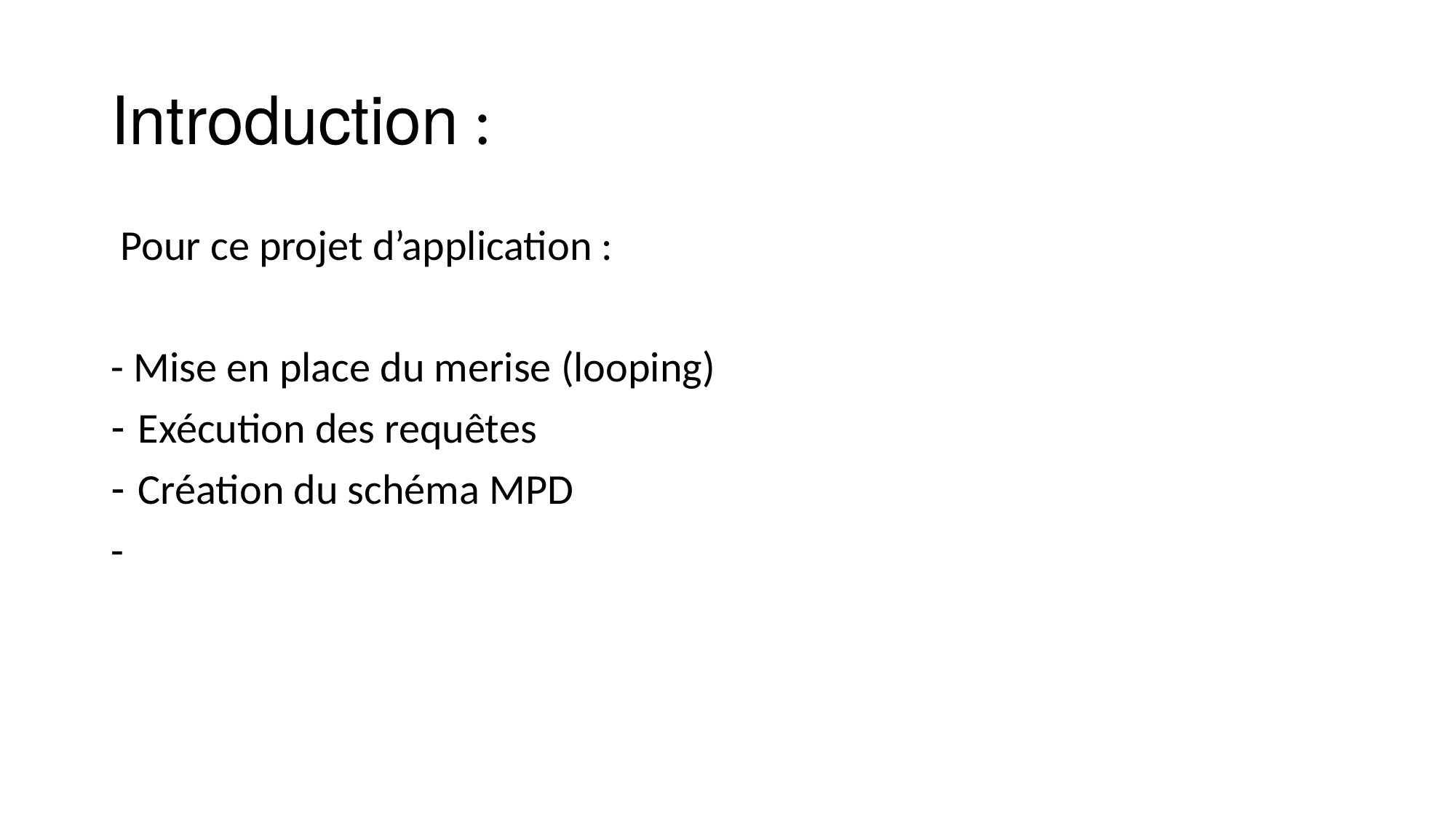

# Introduction :
 Pour ce projet d’application :

- Mise en place du merise (looping)
Exécution des requêtes
Création du schéma MPD
-